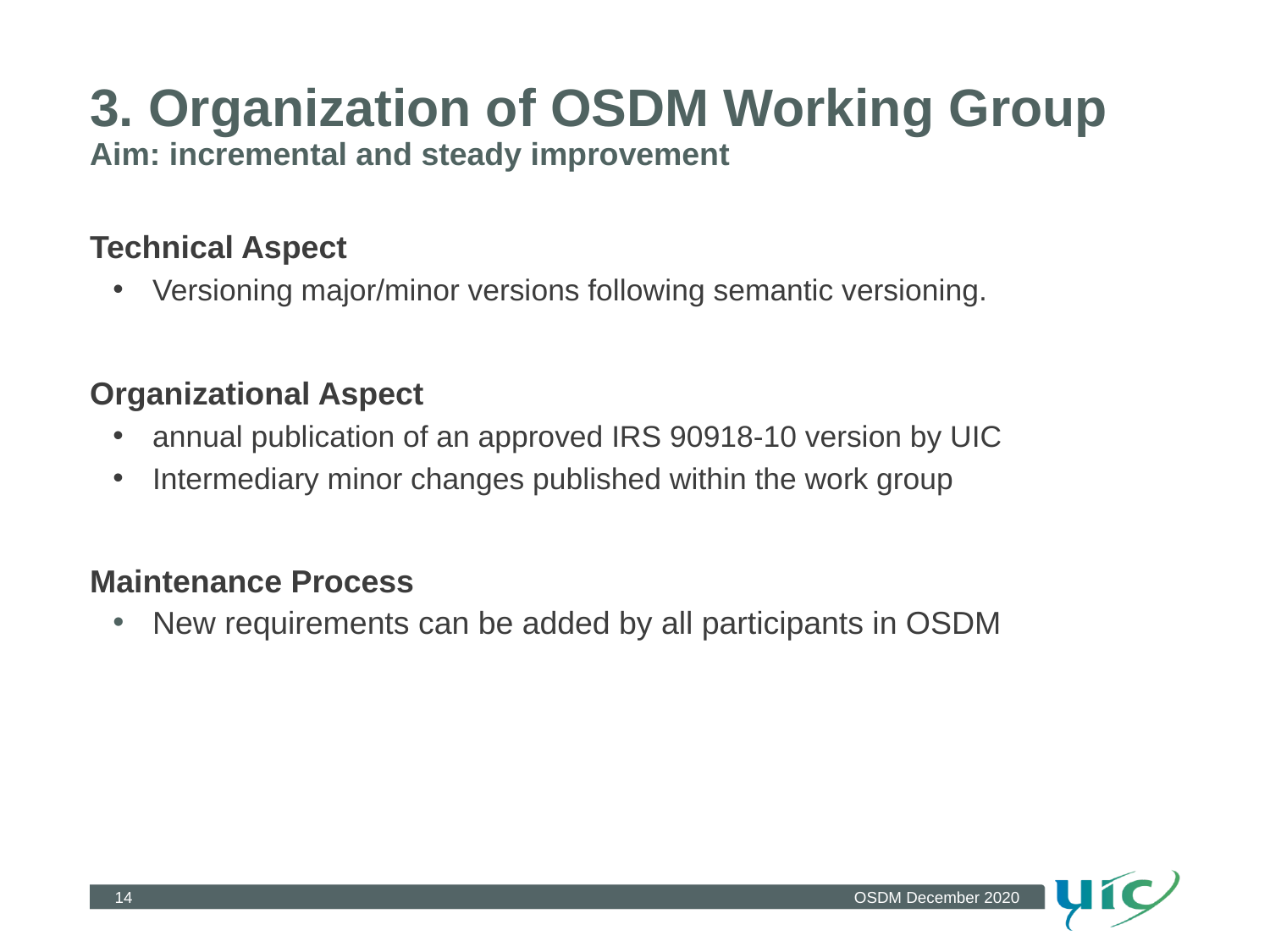

# 3. Organization of OSDM Working Group Aim: incremental and steady improvement
Technical Aspect
Versioning major/minor versions following semantic versioning.

Organizational Aspect
annual publication of an approved IRS 90918-10 version by UIC
Intermediary minor changes published within the work group

Maintenance Process
New requirements can be added by all participants in OSDM

14
OSDM December 2020